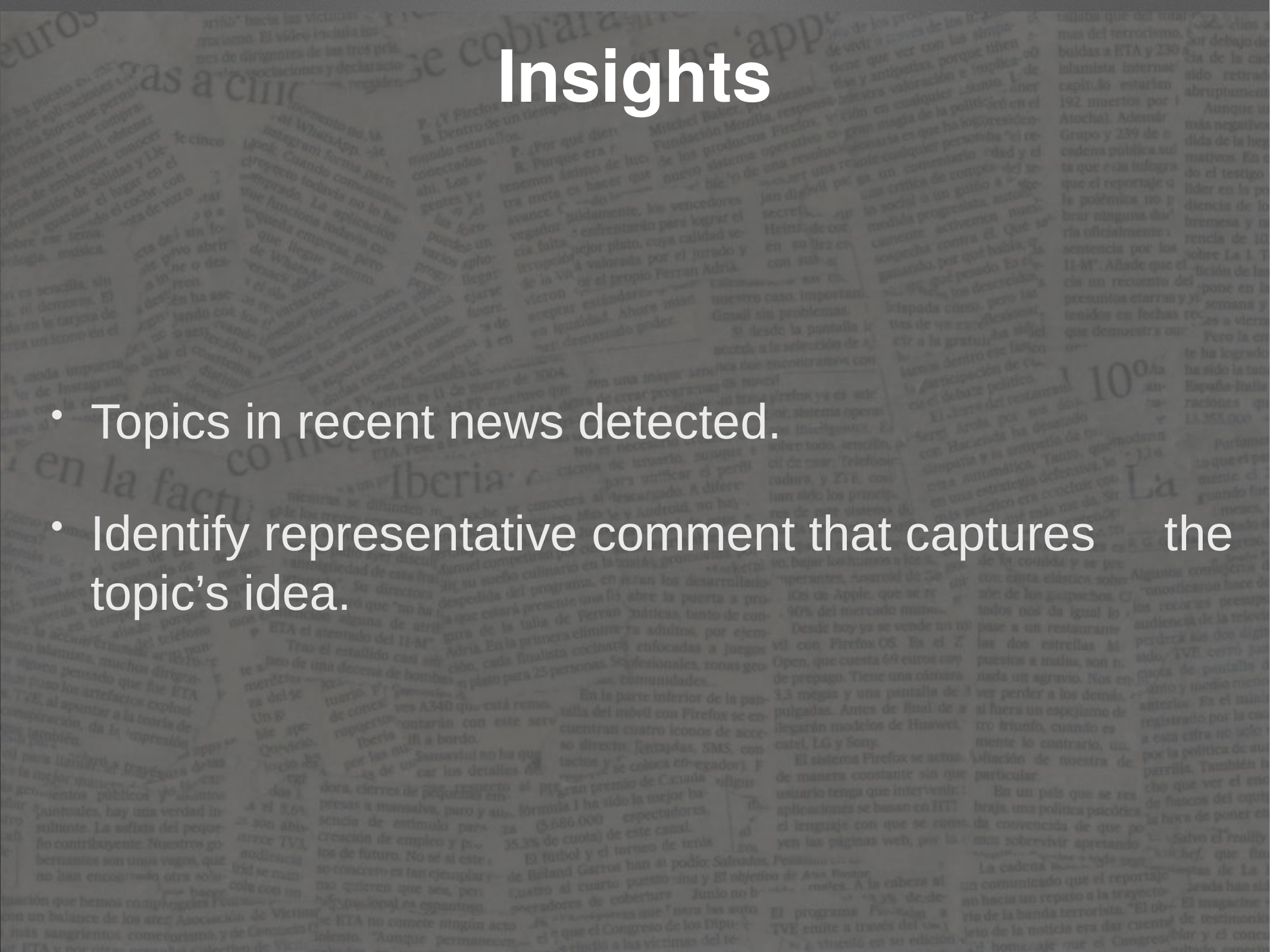

# Insights
Topics in recent news detected.
Identify representative comment that captures     the topic’s idea.